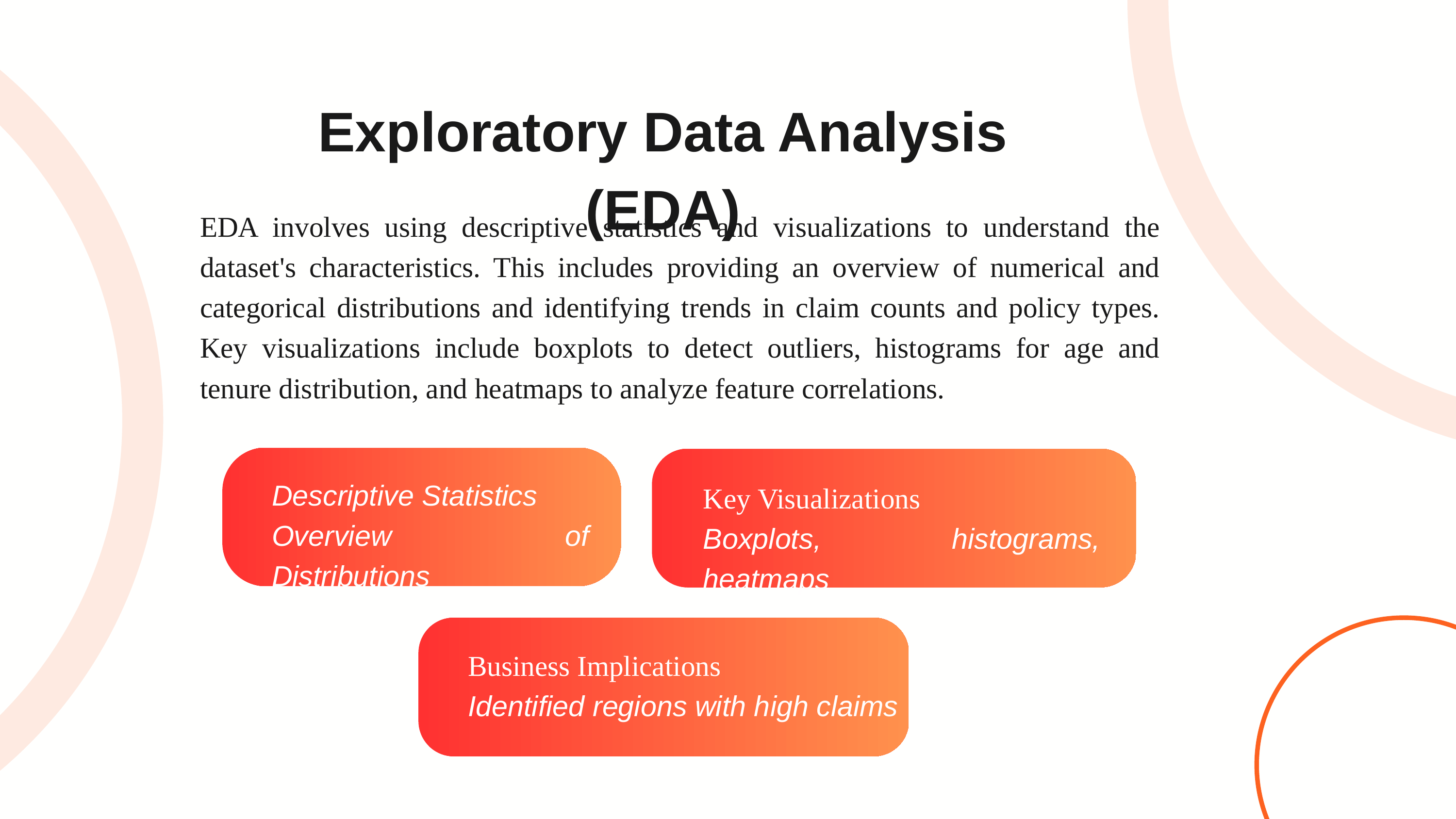

Exploratory Data Analysis (EDA)
EDA involves using descriptive statistics and visualizations to understand the dataset's characteristics. This includes providing an overview of numerical and categorical distributions and identifying trends in claim counts and policy types. Key visualizations include boxplots to detect outliers, histograms for age and tenure distribution, and heatmaps to analyze feature correlations.

Descriptive Statistics
Overview of Distributions
Key Visualizations
Boxplots, histograms, heatmaps

Business Implications
Identified regions with high claims